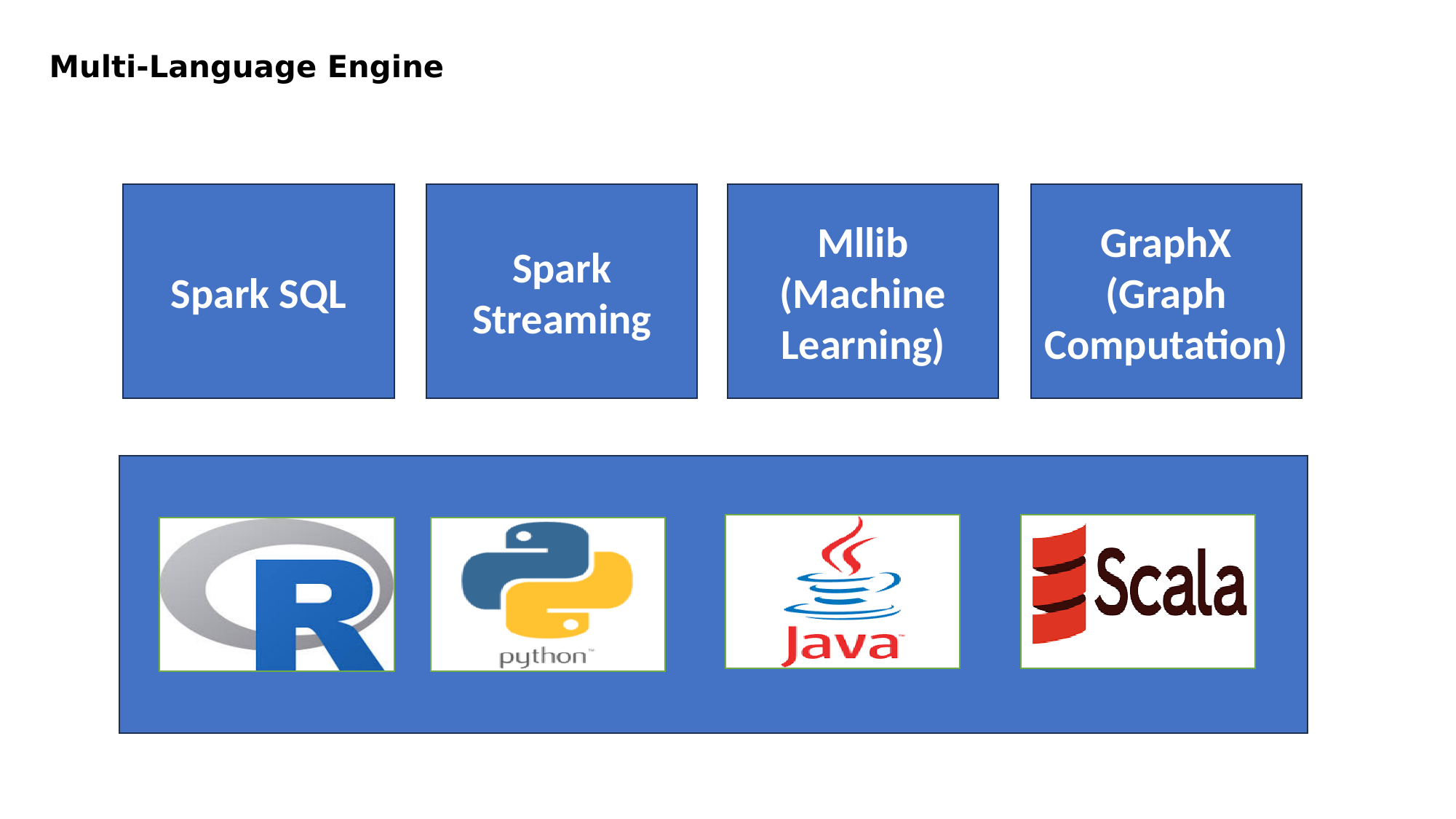

Multi-Language Engine
Mllib (Machine Learning)
GraphX (Graph Computation)
Spark SQL
Spark Streaming